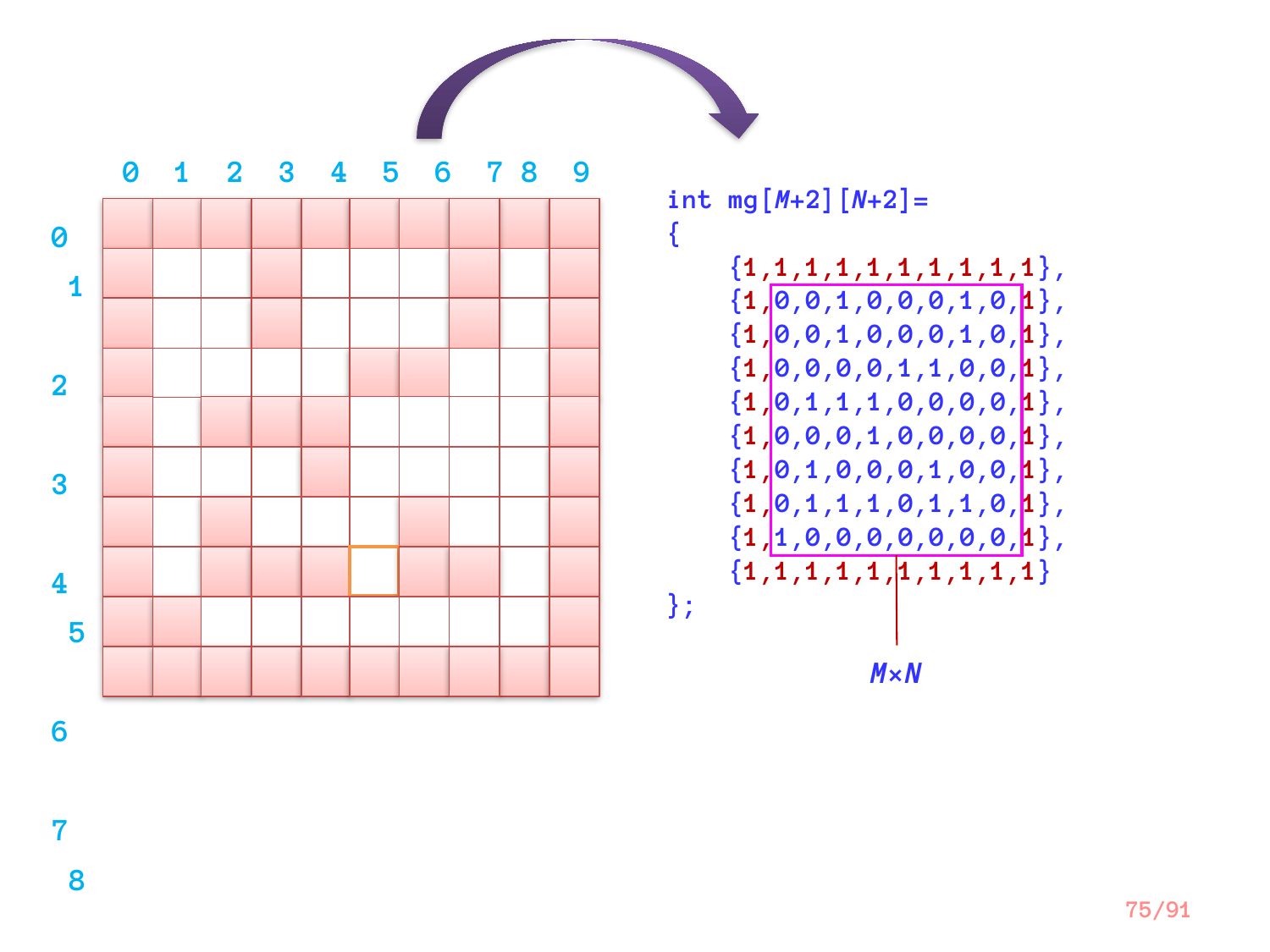

0  1  2  3  4  5  6  7 8  9
int mg[M+2][N+2]=
{
    {1,1,1,1,1,1,1,1,1,1},
    {1,0,0,1,0,0,0,1,0,1},
    {1,0,0,1,0,0,0,1,0,1},
    {1,0,0,0,0,1,1,0,0,1},
    {1,0,1,1,1,0,0,0,0,1},
    {1,0,0,0,1,0,0,0,0,1},
    {1,0,1,0,0,0,1,0,0,1},
    {1,0,1,1,1,0,1,1,0,1},
    {1,1,0,0,0,0,0,0,0,1},
    {1,1,1,1,1,1,1,1,1,1}
};
0   1    2    3    4   5    6    7   8    9

M×N

75/91